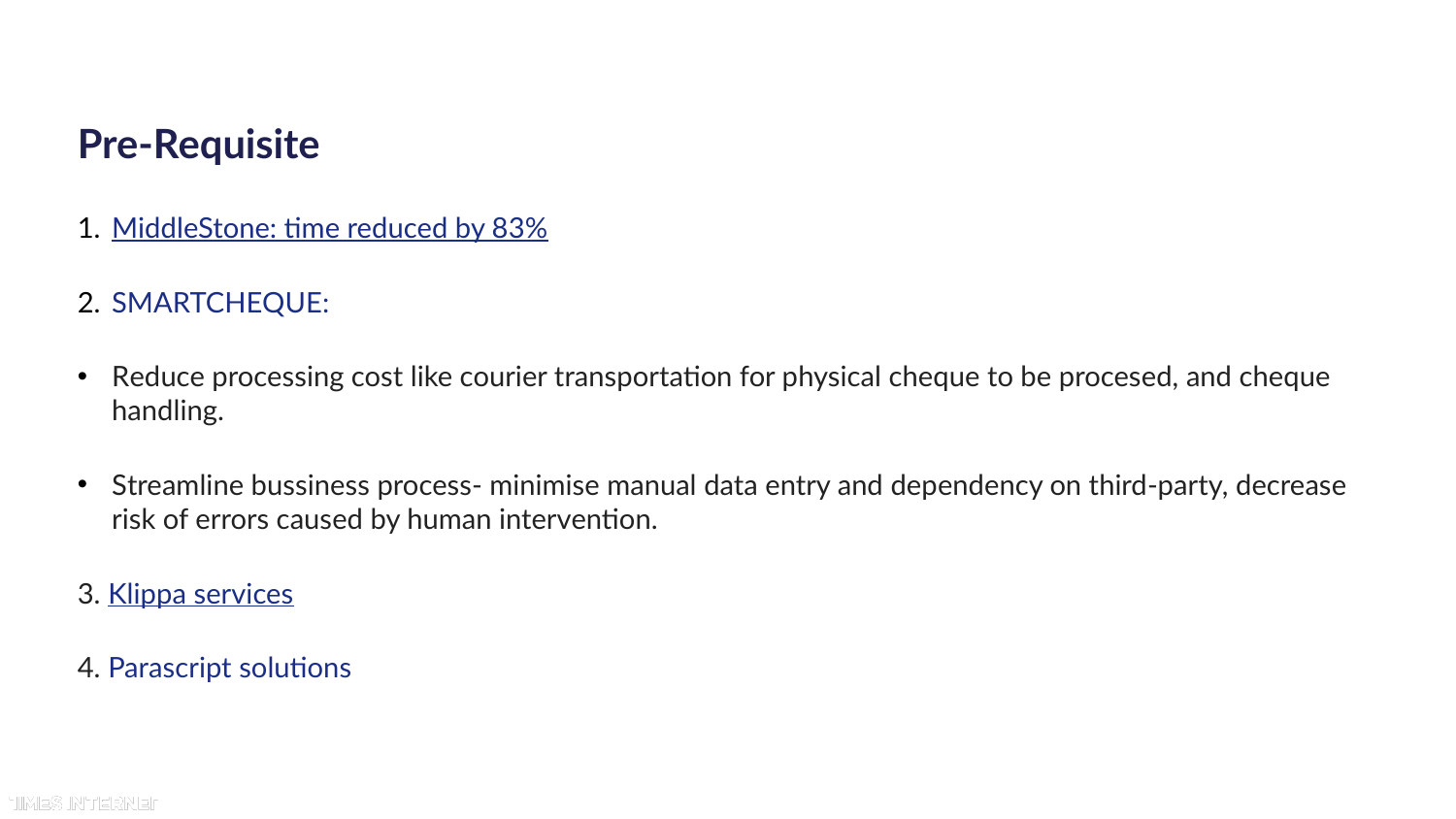

# Pre-Requisite
MiddleStone: time reduced by 83%
SMARTCHEQUE:
Reduce processing cost like courier transportation for physical cheque to be procesed, and cheque handling.
Streamline bussiness process- minimise manual data entry and dependency on third-party, decrease risk of errors caused by human intervention.
3. Klippa services
4. Parascript solutions